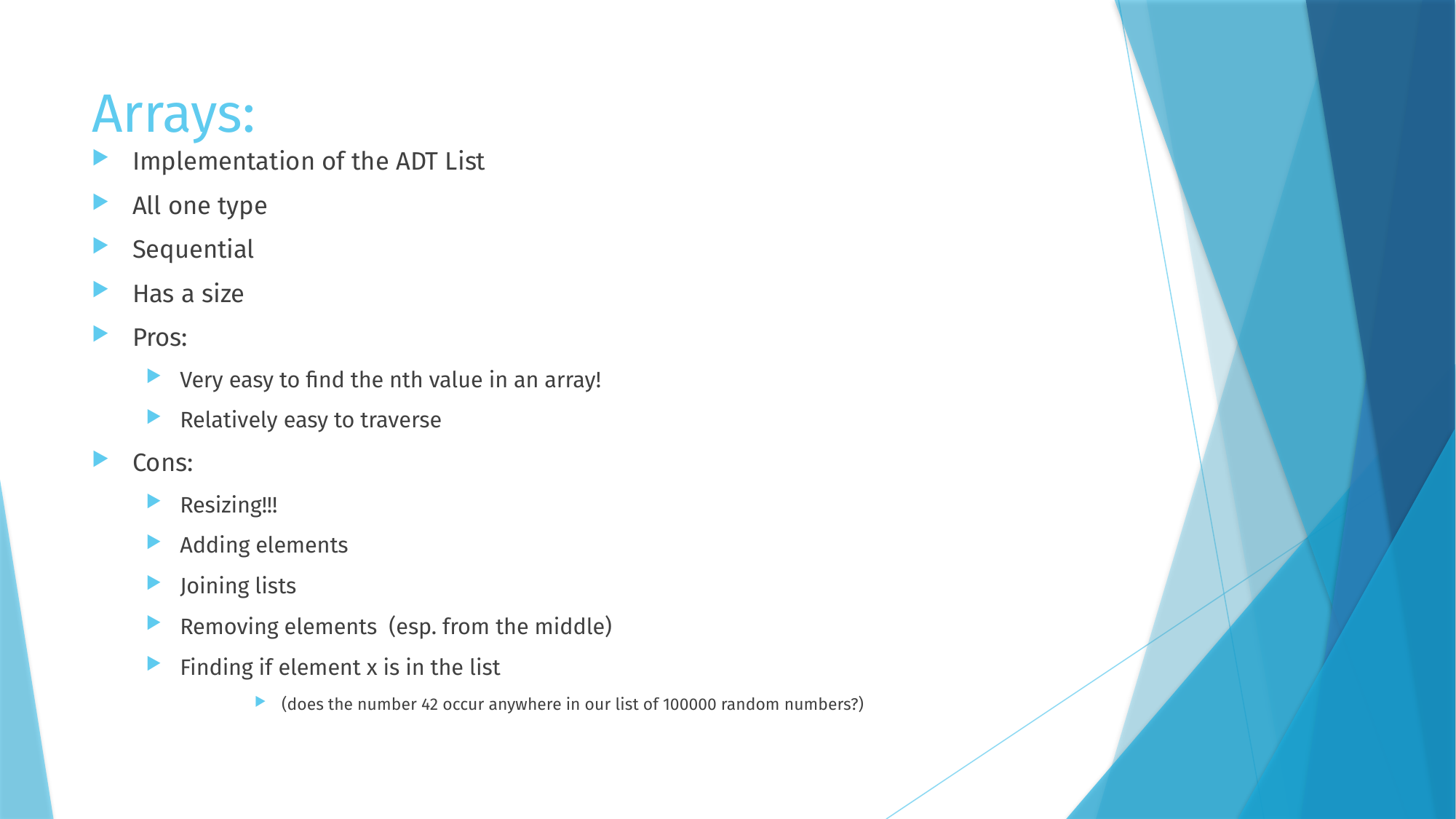

# Arrays:
Implementation of the ADT List
All one type
Sequential
Has a size
Pros:
Very easy to find the nth value in an array!
Relatively easy to traverse
Cons:
Resizing!!!
Adding elements
Joining lists
Removing elements  (esp. from the middle)
Finding if element x is in the list
(does the number 42 occur anywhere in our list of 100000 random numbers?)